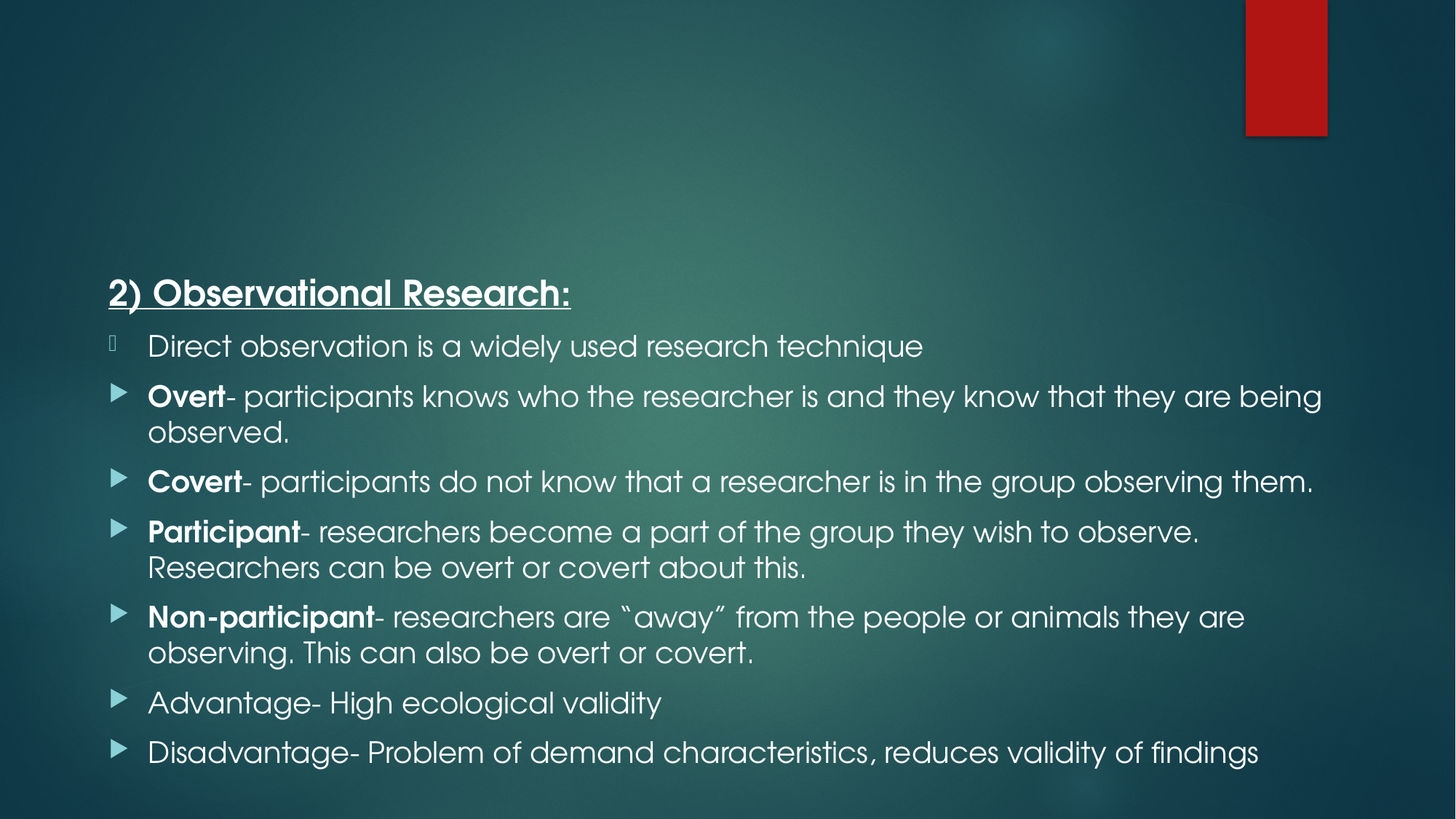

#
2) Observational Research:
Direct observation is a widely used research technique
Overt- participants knows who the researcher is and they know that they are being observed.
Covert- participants do not know that a researcher is in the group observing them.
Participant- researchers become a part of the group they wish to observe. Researchers can be overt or covert about this.
Non-participant- researchers are “away” from the people or animals they are observing. This can also be overt or covert.
Advantage- High ecological validity
Disadvantage- Problem of demand characteristics, reduces validity of findings